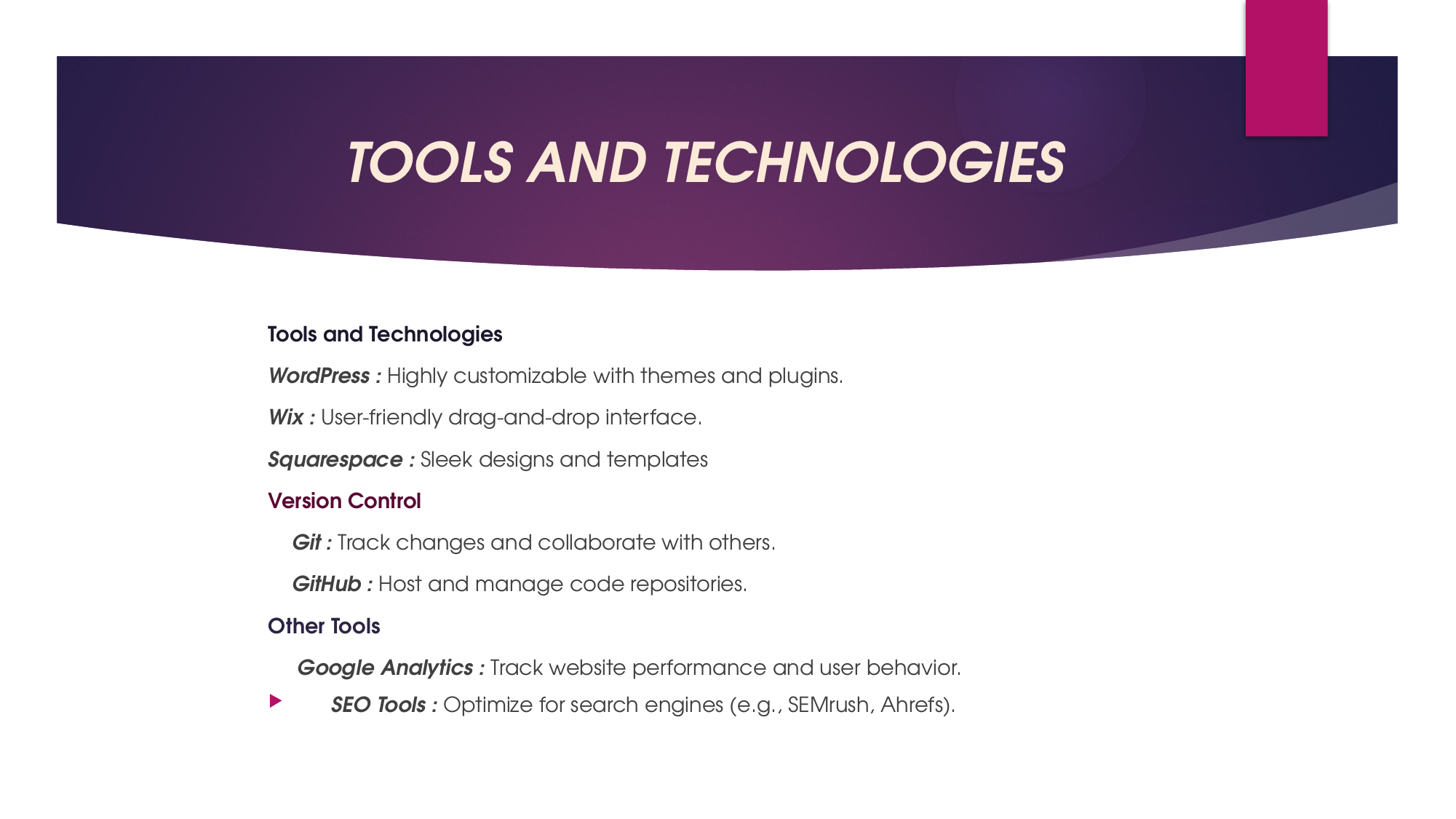

# TOOLS AND TECHNOLOGIES
Tools and Technologies
WordPress : Highly customizable with themes and plugins.
Wix : User-friendly drag-and-drop interface.
Squarespace : Sleek designs and templates
Version Control
    Git : Track changes and collaborate with others.
    GitHub : Host and manage code repositories.
Other Tools
     Google Analytics : Track website performance and user behavior.
     SEO Tools : Optimize for search engines (e.g., SEMrush, Ahrefs).